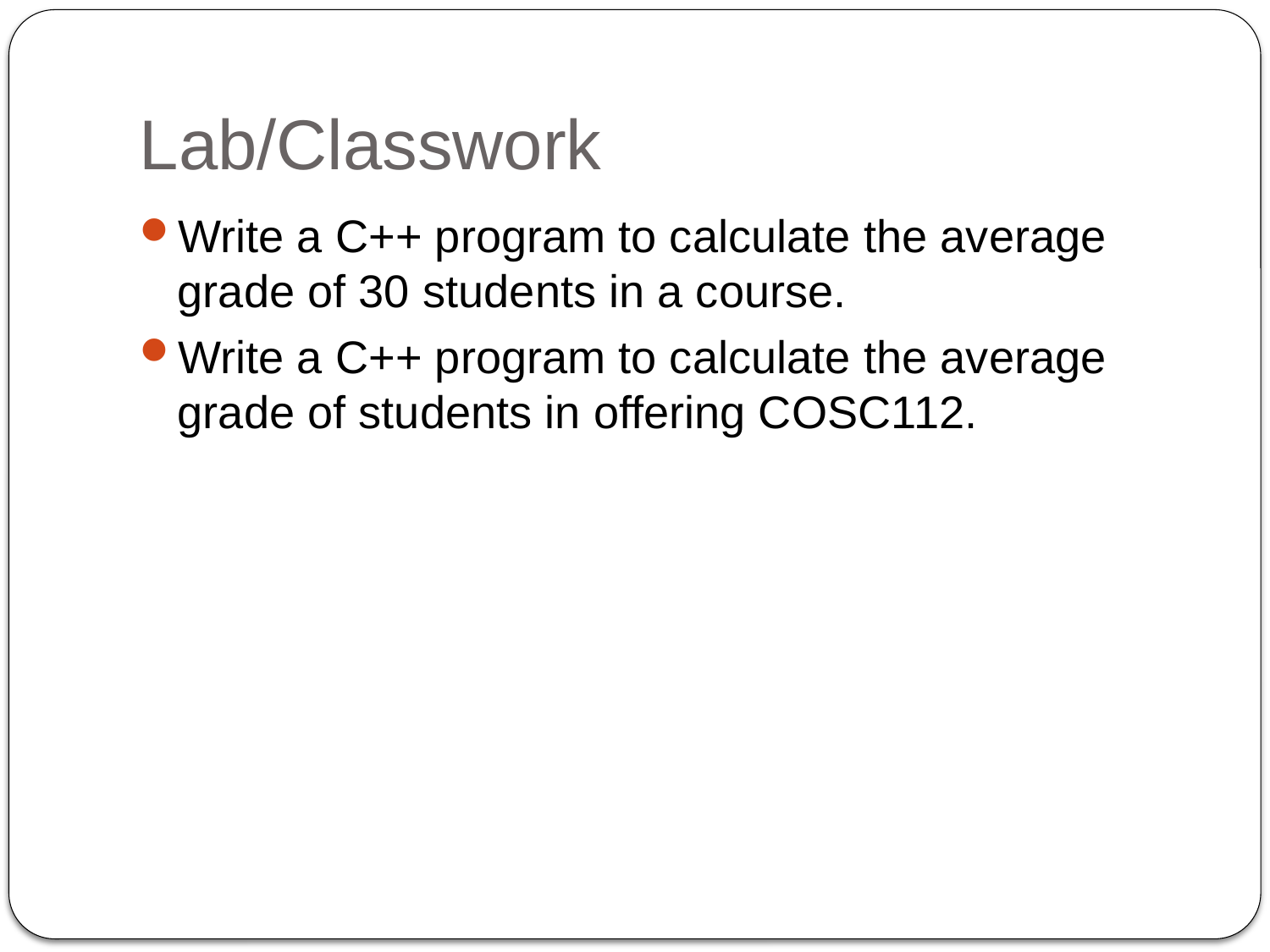

# Lab/Classwork
Write a C++ program to calculate the average grade of 30 students in a course.
Write a C++ program to calculate the average grade of students in offering COSC112.